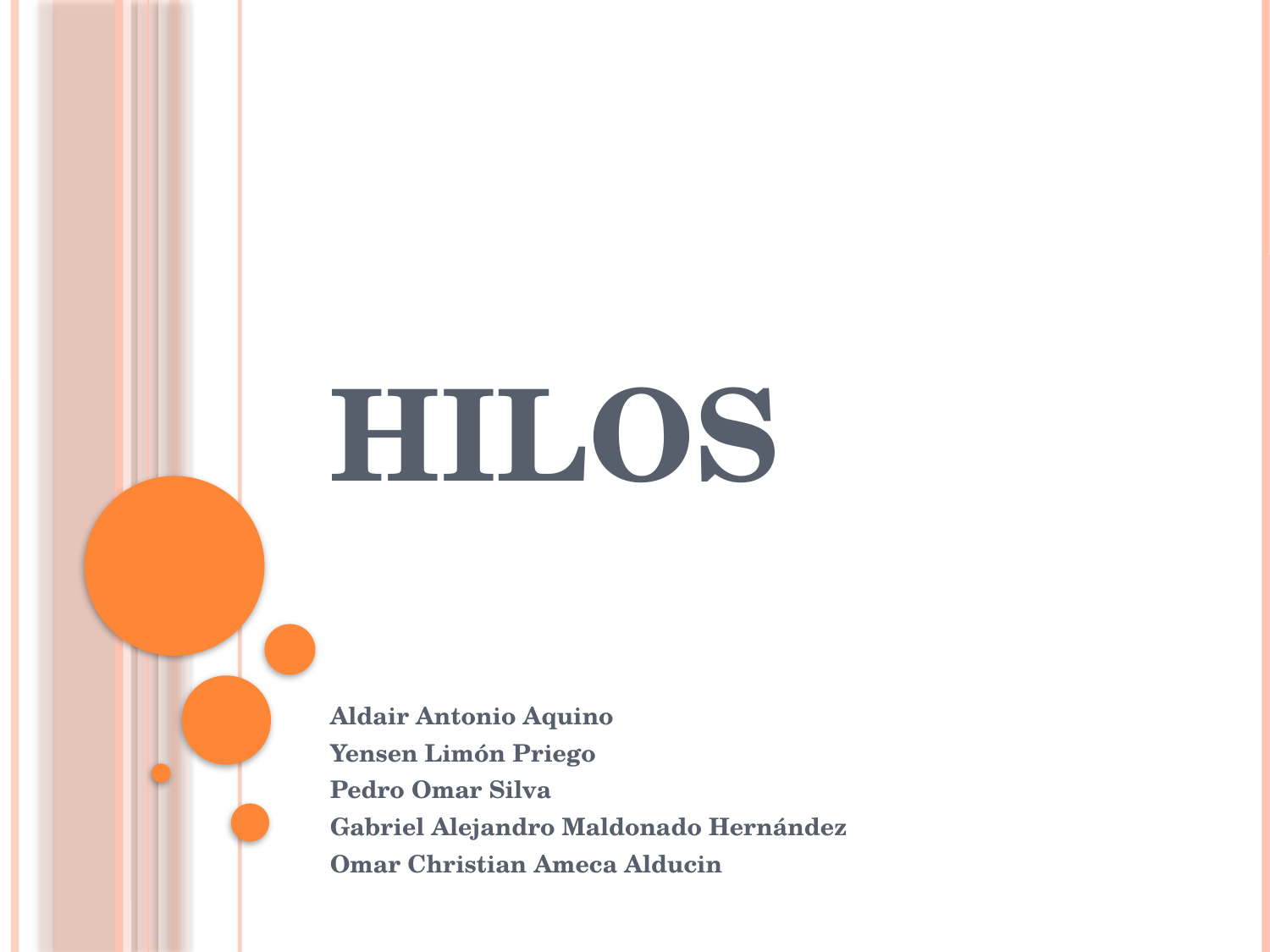

# Hilos
Aldair Antonio Aquino
Yensen Limón Priego
Pedro Omar Silva
Gabriel Alejandro Maldonado Hernández
Omar Christian Ameca Alducin